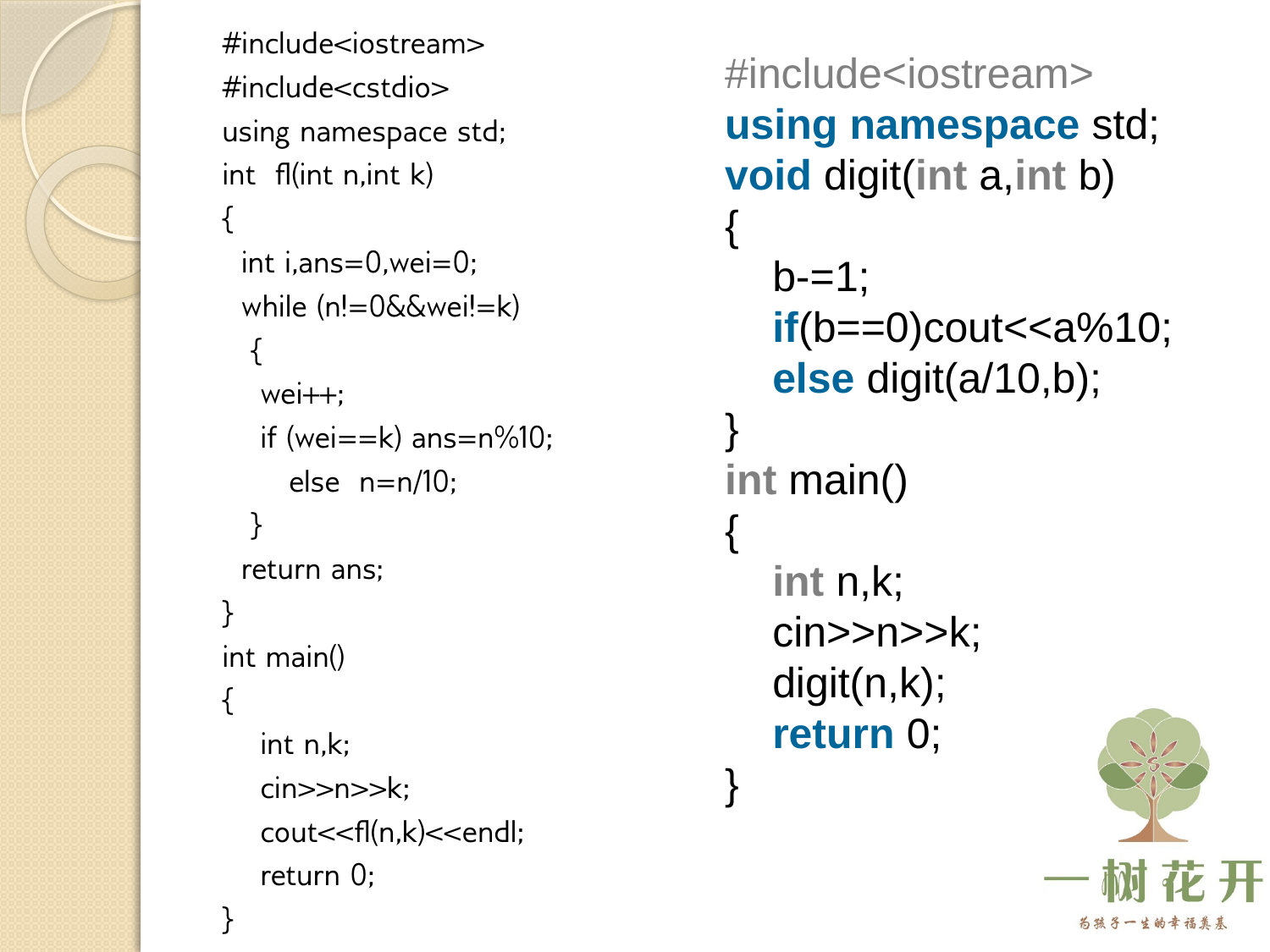

#include<iostream>
#include<cstdio>
using namespace std;
int  fl(int n,int k)
{
  int i,ans=0,wei=0;
  while (n!=0&&wei!=k)
   {
    wei++;
    if (wei==k) ans=n%10;
       else  n=n/10;
   }
  return ans;
}
int main()
{
    int n,k;
    cin>>n>>k;
    cout<<fl(n,k)<<endl;
    return 0;
}
#include<iostream>
using namespace std;
void digit(int a,int b)
{
    b-=1;
    if(b==0)cout<<a%10;
    else digit(a/10,b);
}
int main()
{
    int n,k;
    cin>>n>>k;
    digit(n,k);
    return 0;
}